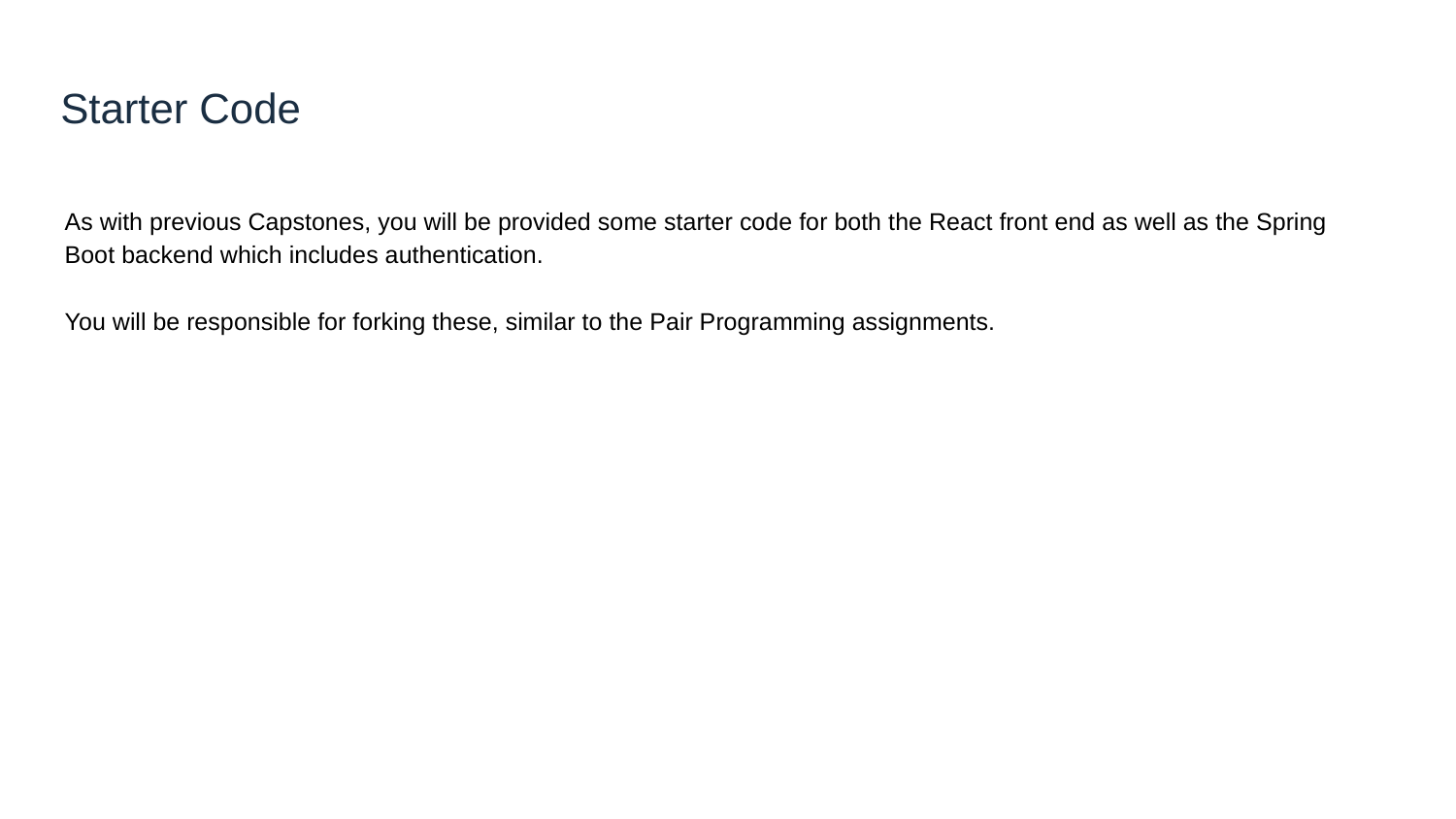

Starter Code
As with previous Capstones, you will be provided some starter code for both the React front end as well as the Spring Boot backend which includes authentication.

You will be responsible for forking these, similar to the Pair Programming assignments.